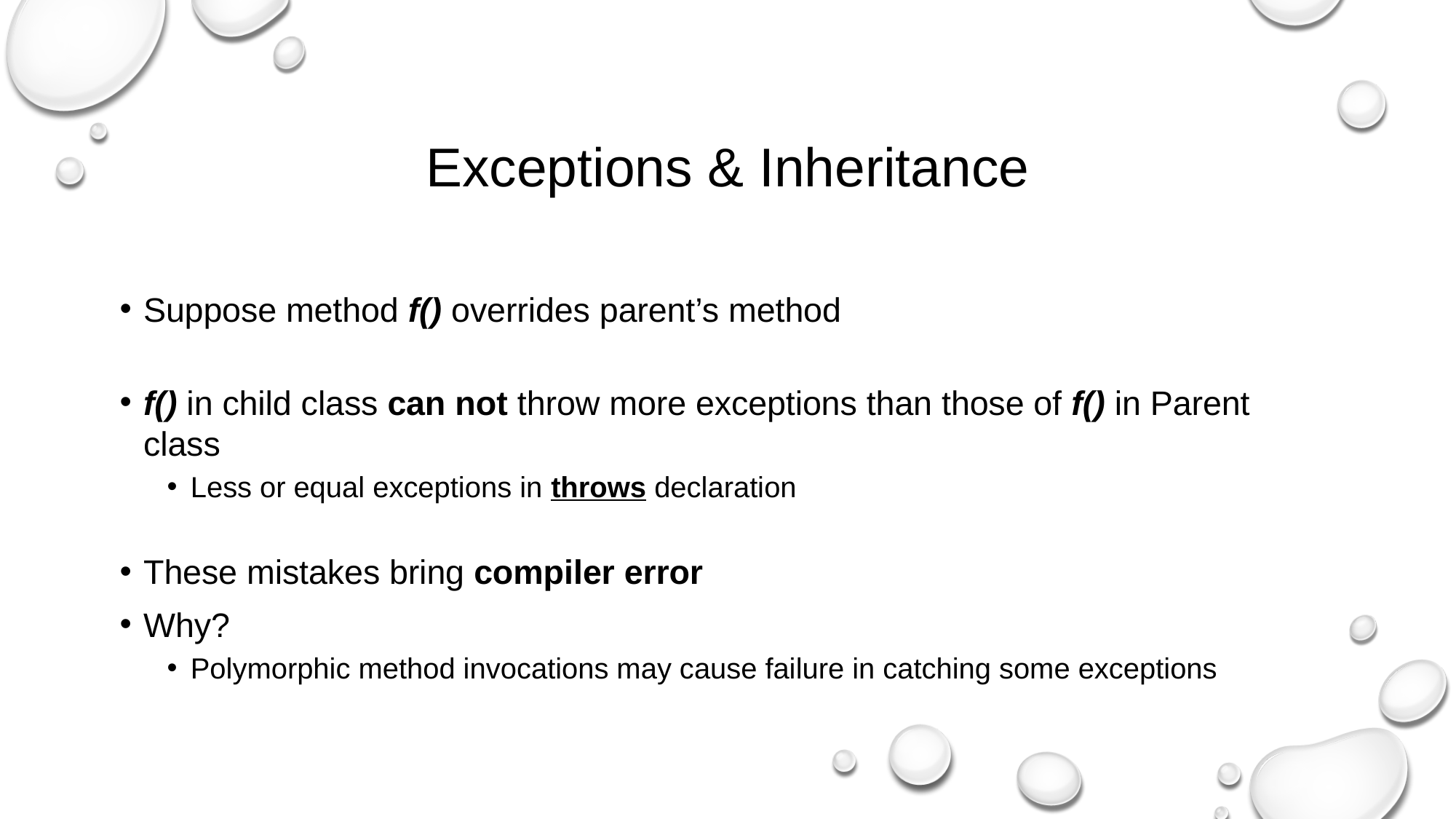

Exceptions & Inheritance
Suppose method f() overrides parent’s method

f() in child class can not throw more exceptions than those of f() in Parent class
Less or equal exceptions in throws declaration

These mistakes bring compiler error
Why?
Polymorphic method invocations may cause failure in catching some exceptions